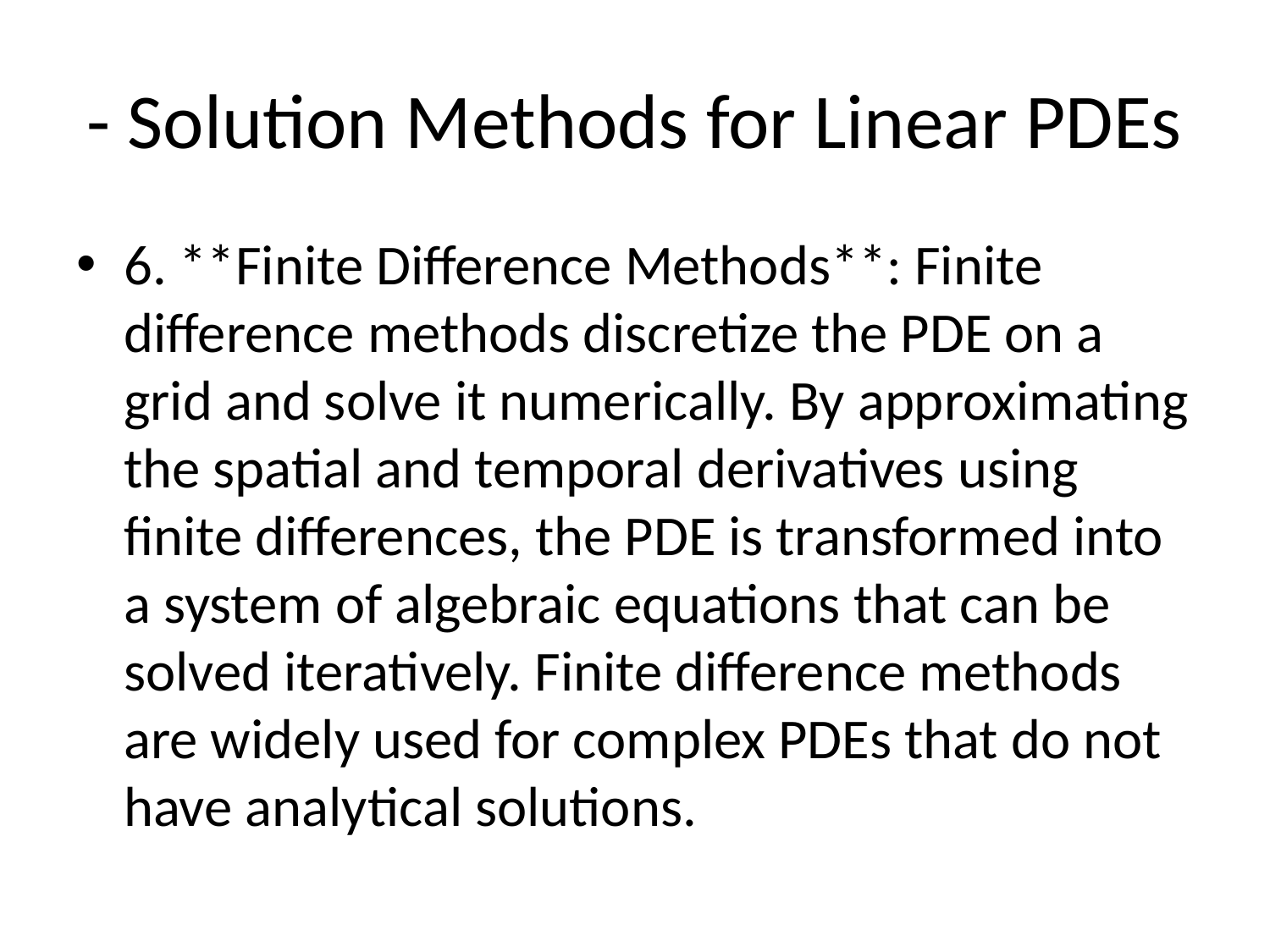

# - Solution Methods for Linear PDEs
6. **Finite Difference Methods**: Finite difference methods discretize the PDE on a grid and solve it numerically. By approximating the spatial and temporal derivatives using finite differences, the PDE is transformed into a system of algebraic equations that can be solved iteratively. Finite difference methods are widely used for complex PDEs that do not have analytical solutions.